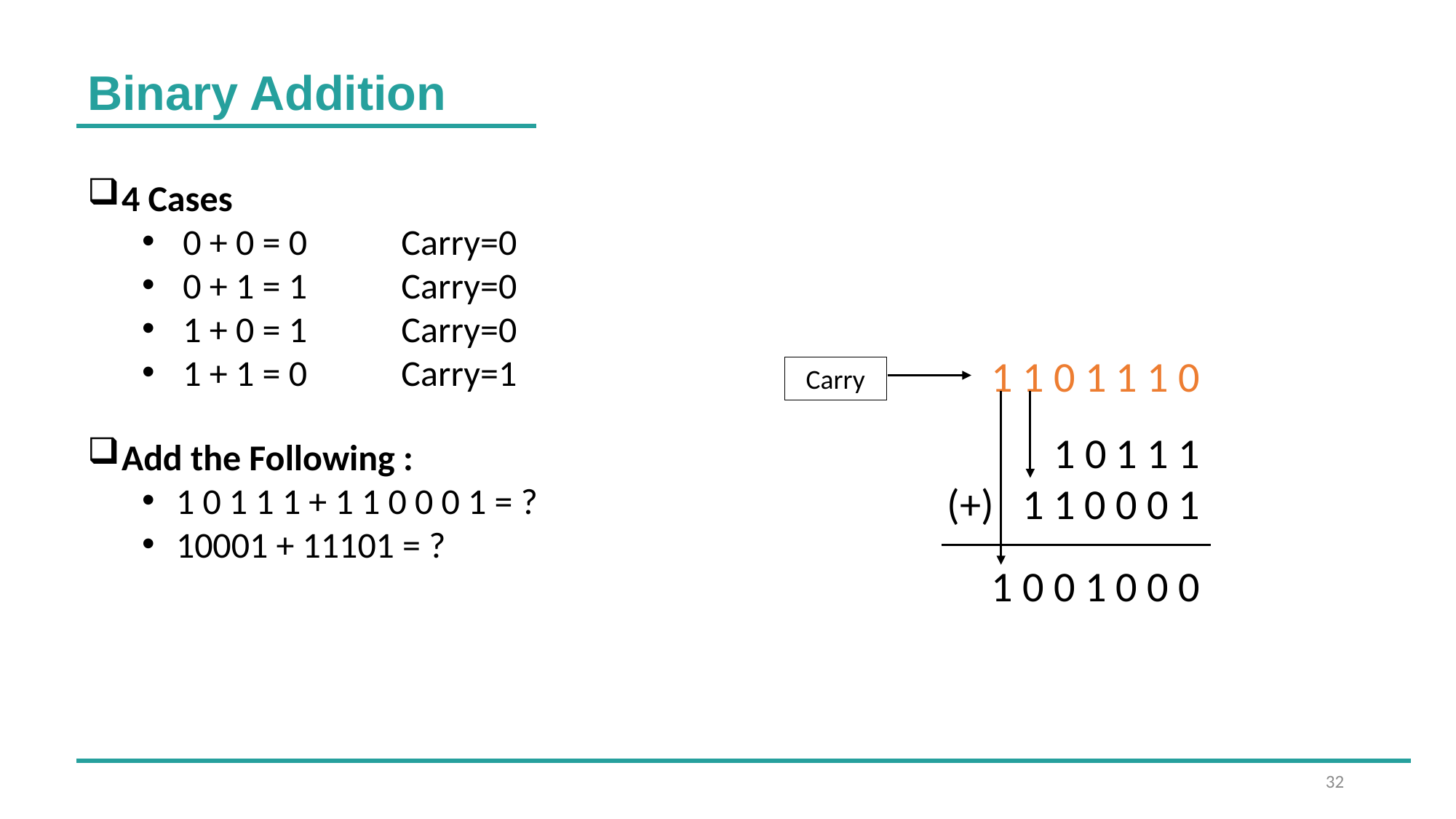

Binary Addition
4 Cases
0 + 0 = 0	Carry=0
0 + 1 = 1	Carry=0
1 + 0 = 1	Carry=0
1 + 1 = 0	Carry=1

   1 1 0 1 1 1 0
Carry
1 0 1 1 1
(+)   1 1 0 0 0 1
Add the Following :
1 0 1 1 1 + 1 1 0 0 0 1 = ?
10001 + 11101 = ?

   1 0 0 1 0 0 0
32